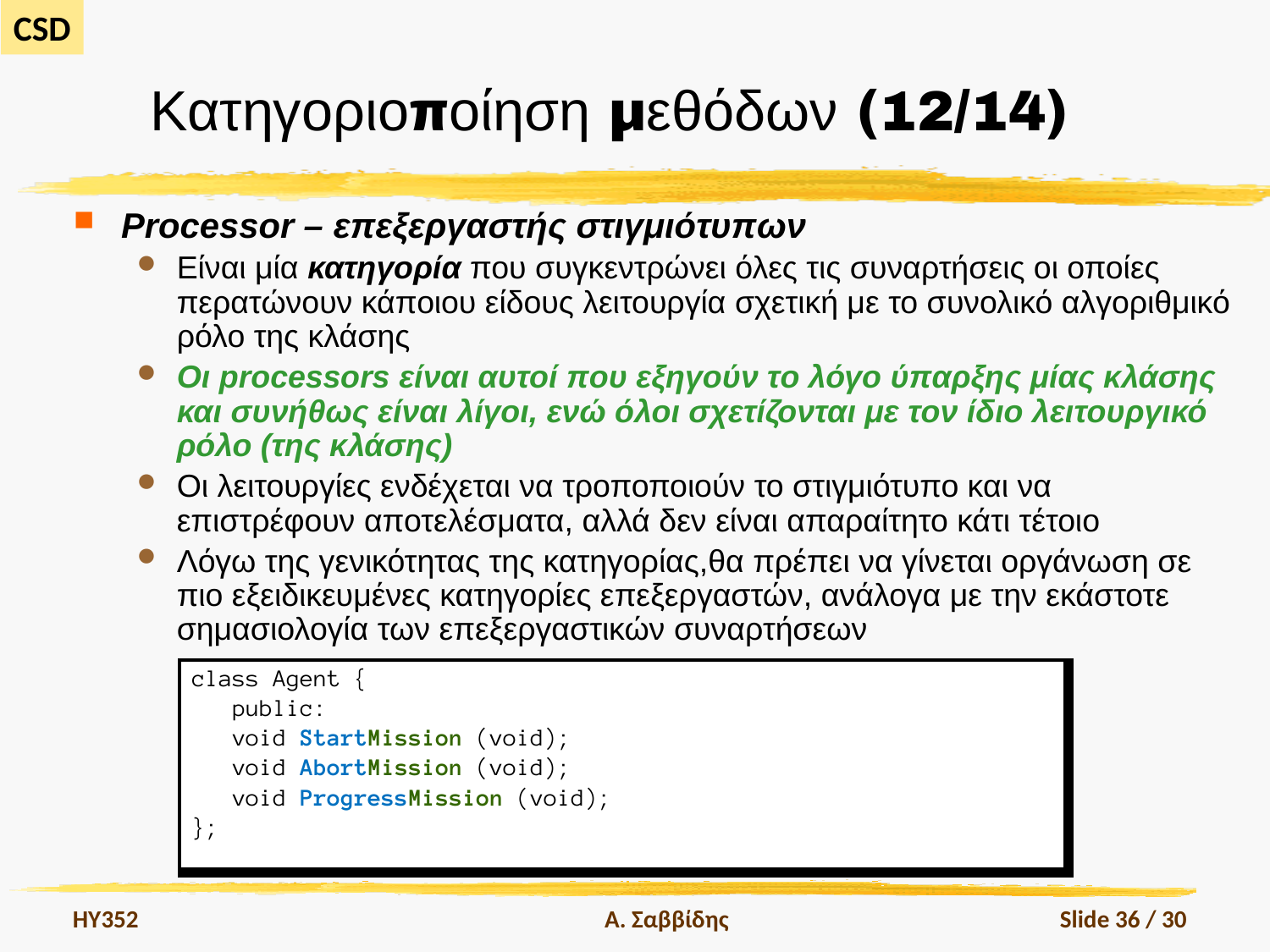

# Κατηγοριοποίηση μεθόδων (12/14)
Processor – επεξεργαστής στιγμιότυπων
Είναι μία κατηγορία που συγκεντρώνει όλες τις συναρτήσεις οι οποίες περατώνουν κάποιου είδους λειτουργία σχετική με το συνολικό αλγοριθμικό ρόλο της κλάσης
Οι processors είναι αυτοί που εξηγούν το λόγο ύπαρξης μίας κλάσης και συνήθως είναι λίγοι, ενώ όλοι σχετίζονται με τον ίδιο λειτουργικό ρόλο (της κλάσης)
Οι λειτουργίες ενδέχεται να τροποποιούν το στιγμιότυπο και να επιστρέφουν αποτελέσματα, αλλά δεν είναι απαραίτητο κάτι τέτοιο
Λόγω της γενικότητας της κατηγορίας,θα πρέπει να γίνεται οργάνωση σε πιο εξειδικευμένες κατηγορίες επεξεργαστών, ανάλογα με την εκάστοτε σημασιολογία των επεξεργαστικών συναρτήσεων
| class Agent { public: void StartMission (void); void AbortMission (void); void ProgressMission (void); }; |
| --- |

HY352
Α. Σαββίδης
Slide 36 / 30